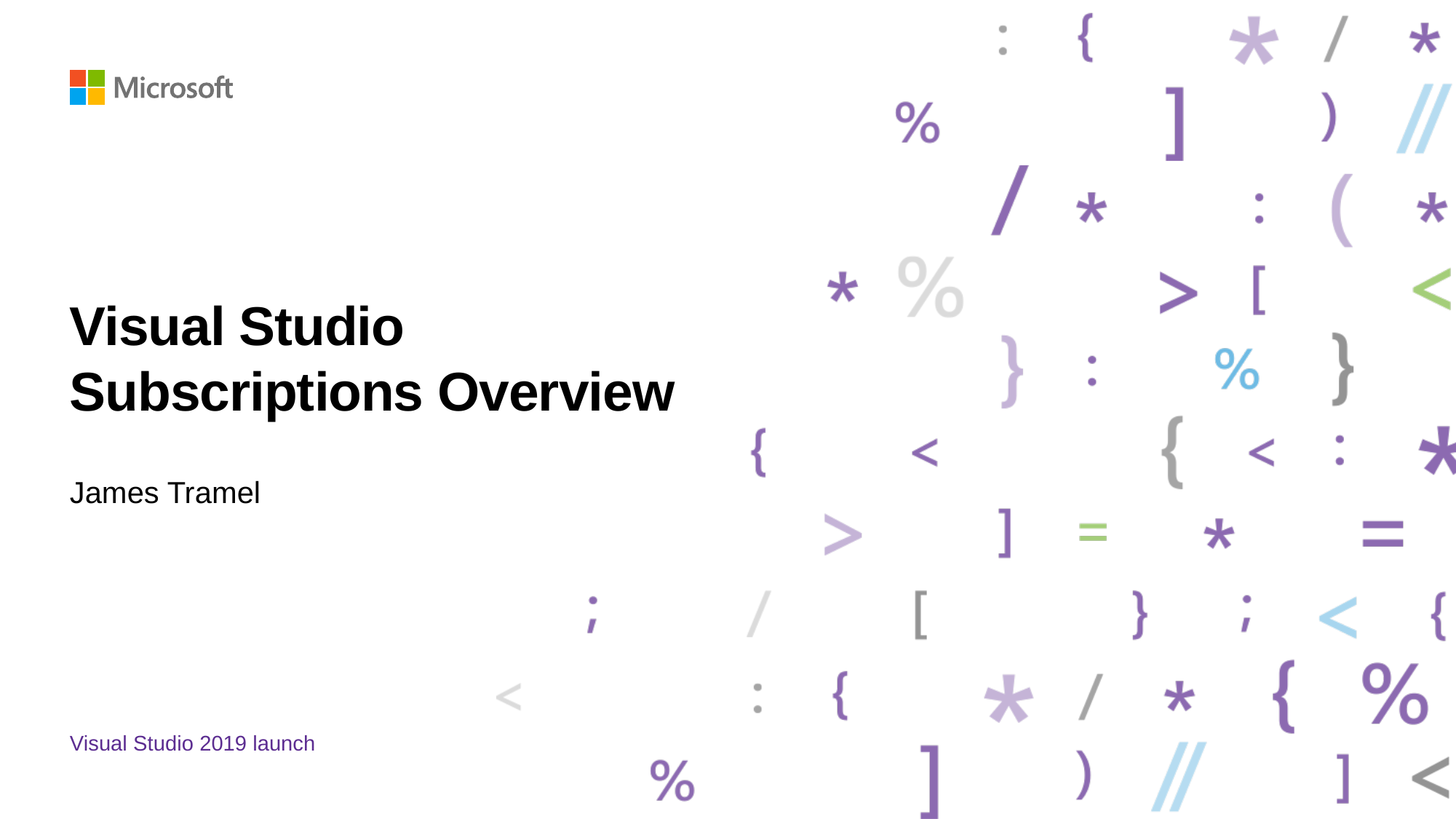

# Visual Studio Subscriptions Overview
James Tramel